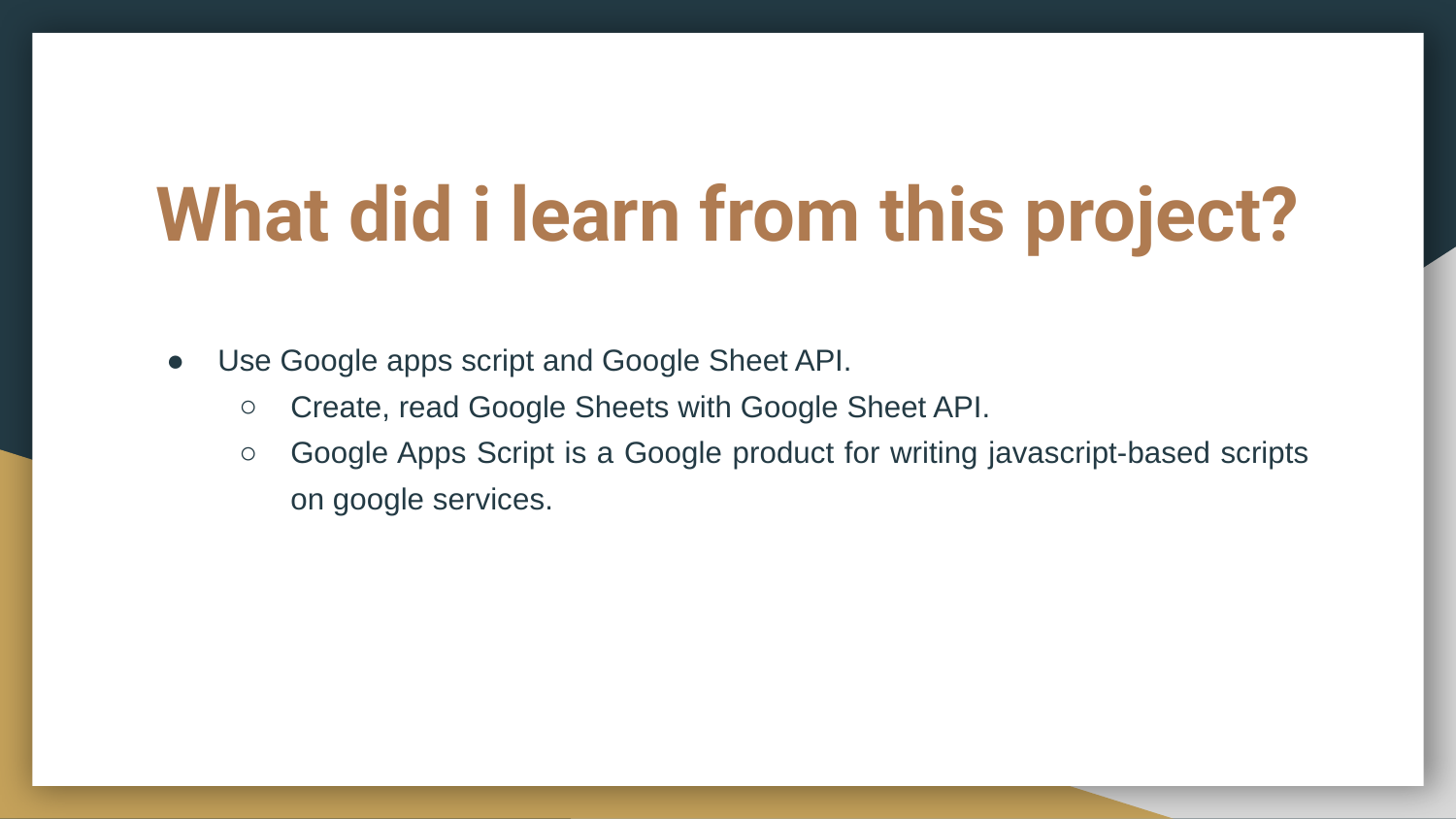

# What did i learn from this project?

Use Google apps script and Google Sheet API.
Create, read Google Sheets with Google Sheet API.
Google Apps Script is a Google product for writing javascript-based scripts on google services.